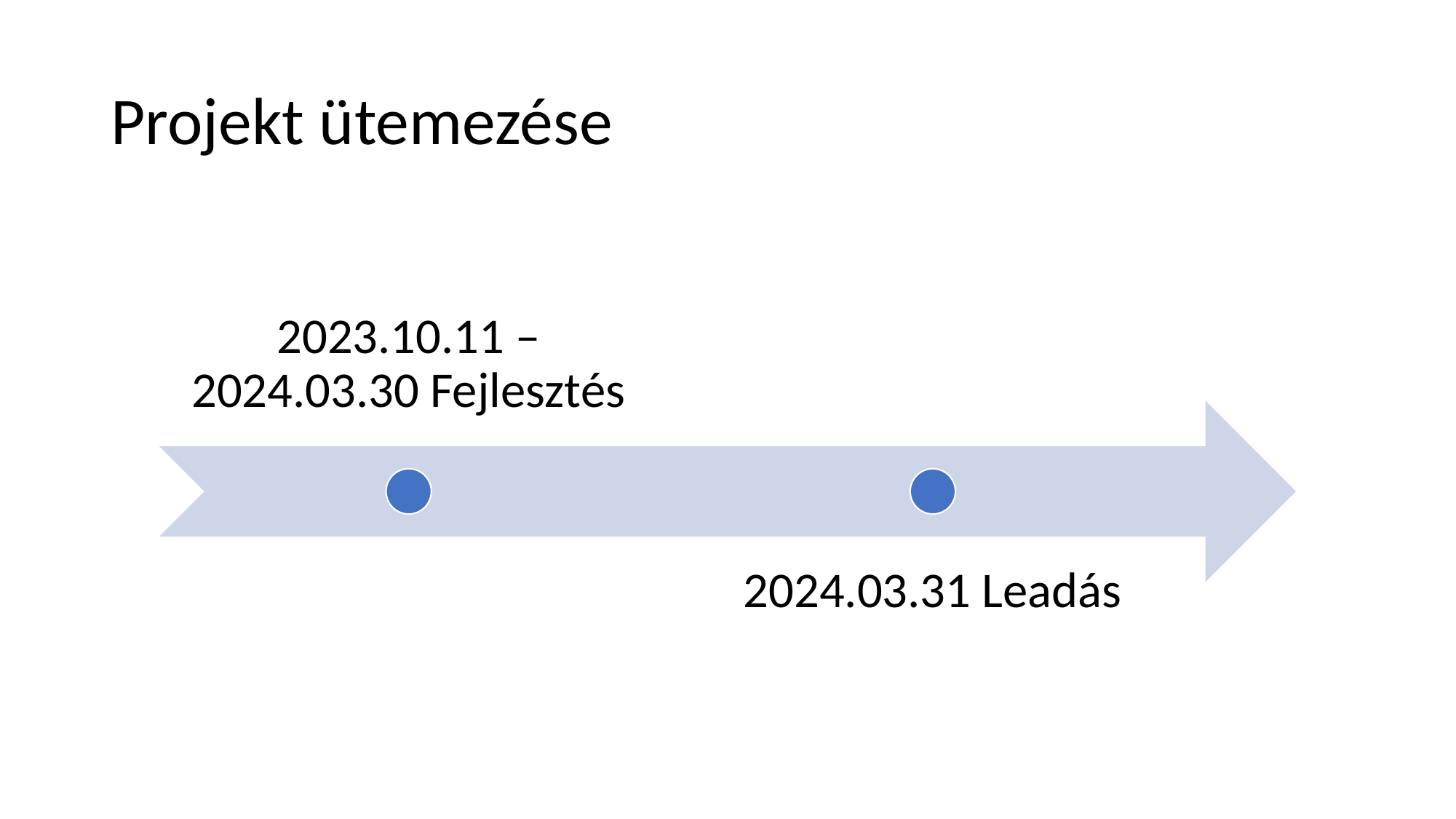

# Projekt ütemezése
2023.10.11 – 2024.03.30 Fejlesztés
2024.03.31 Leadás